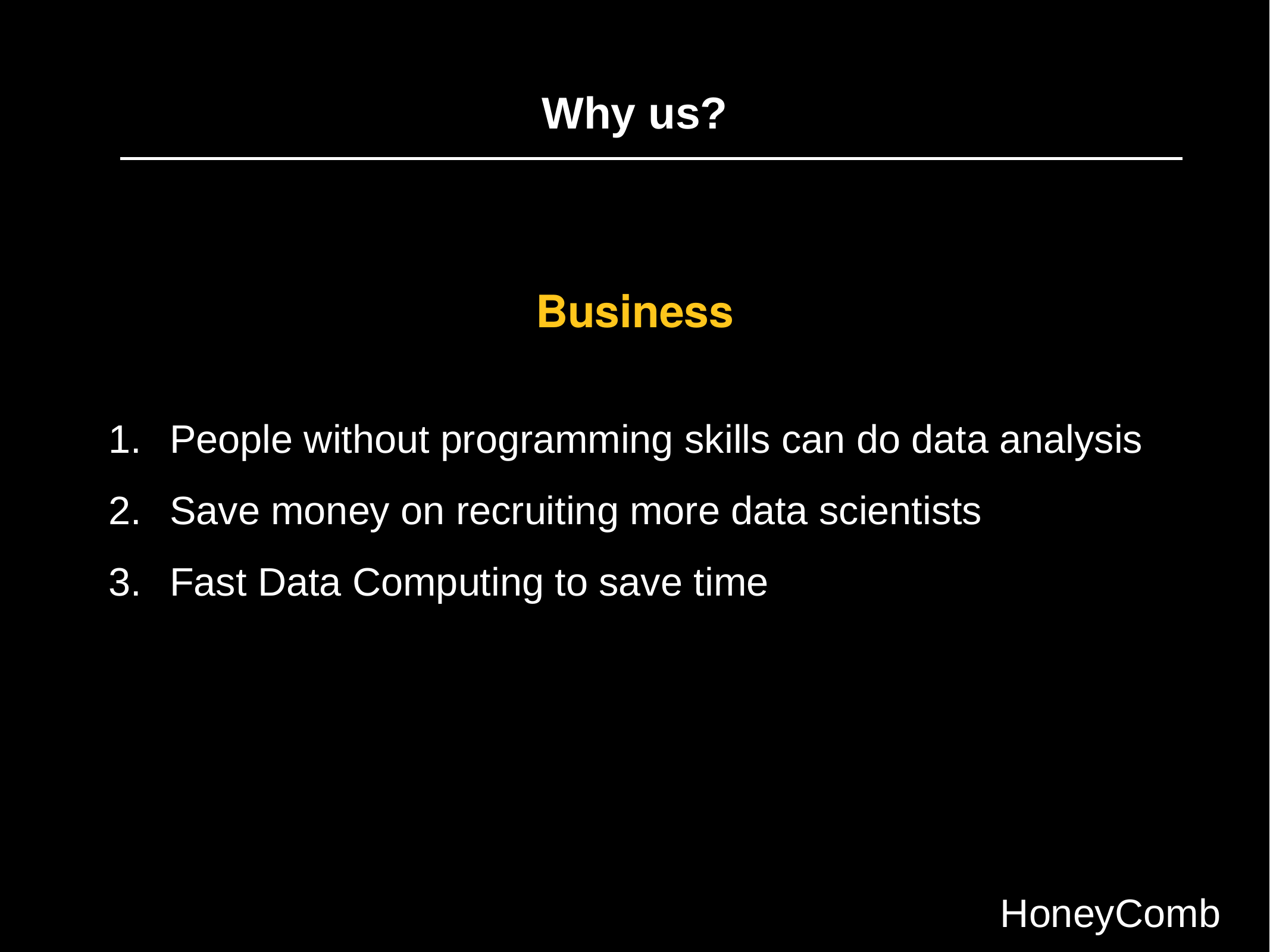

Why us?

Business

People without programming skills can do data analysis
Save money on recruiting more data scientists
Fast Data Computing to save time
HoneyComb